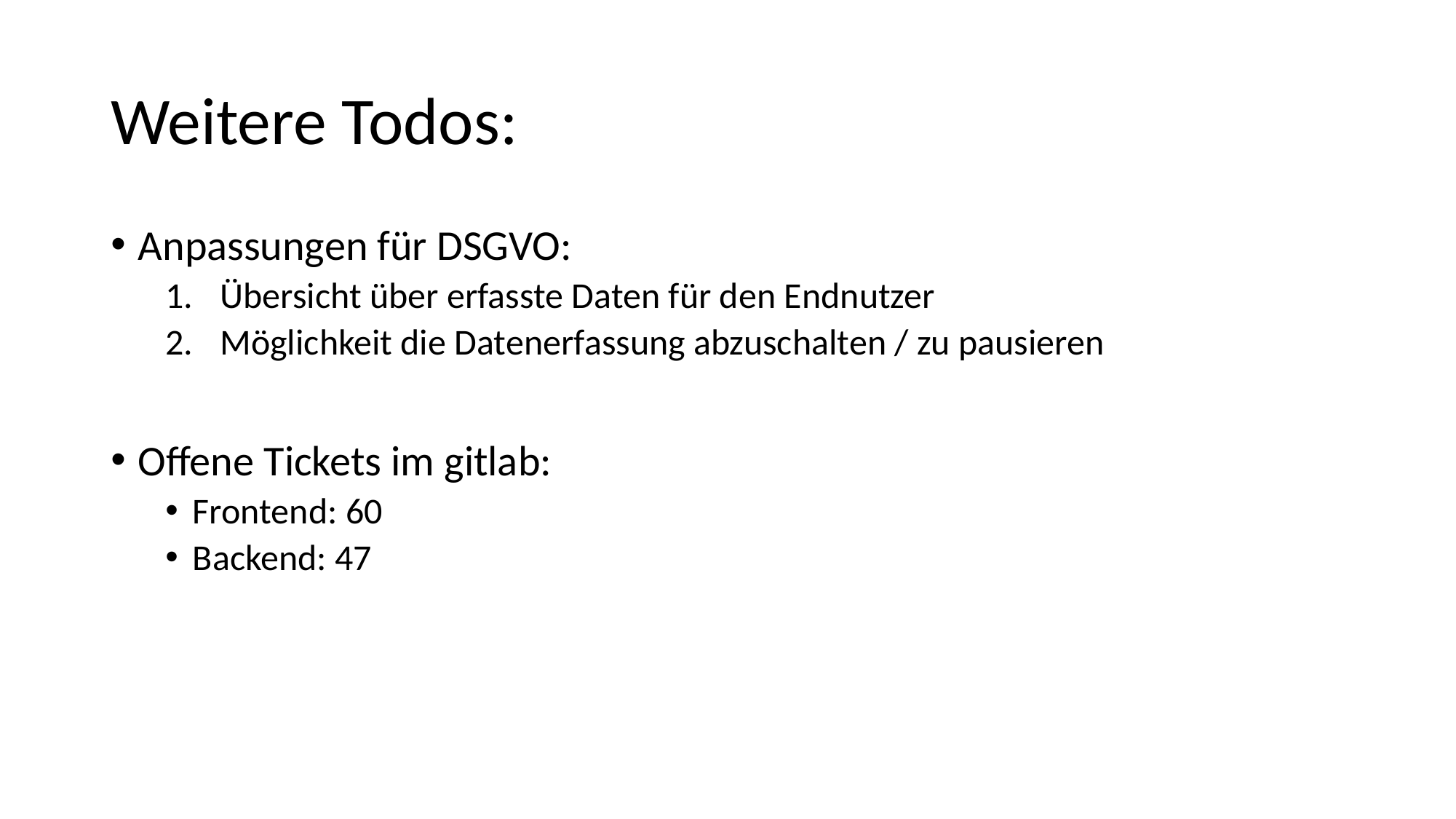

# Weitere Todos:
Anpassungen für DSGVO:
Übersicht über erfasste Daten für den Endnutzer
Möglichkeit die Datenerfassung abzuschalten / zu pausieren

Offene Tickets im gitlab:
Frontend: 60
Backend: 47